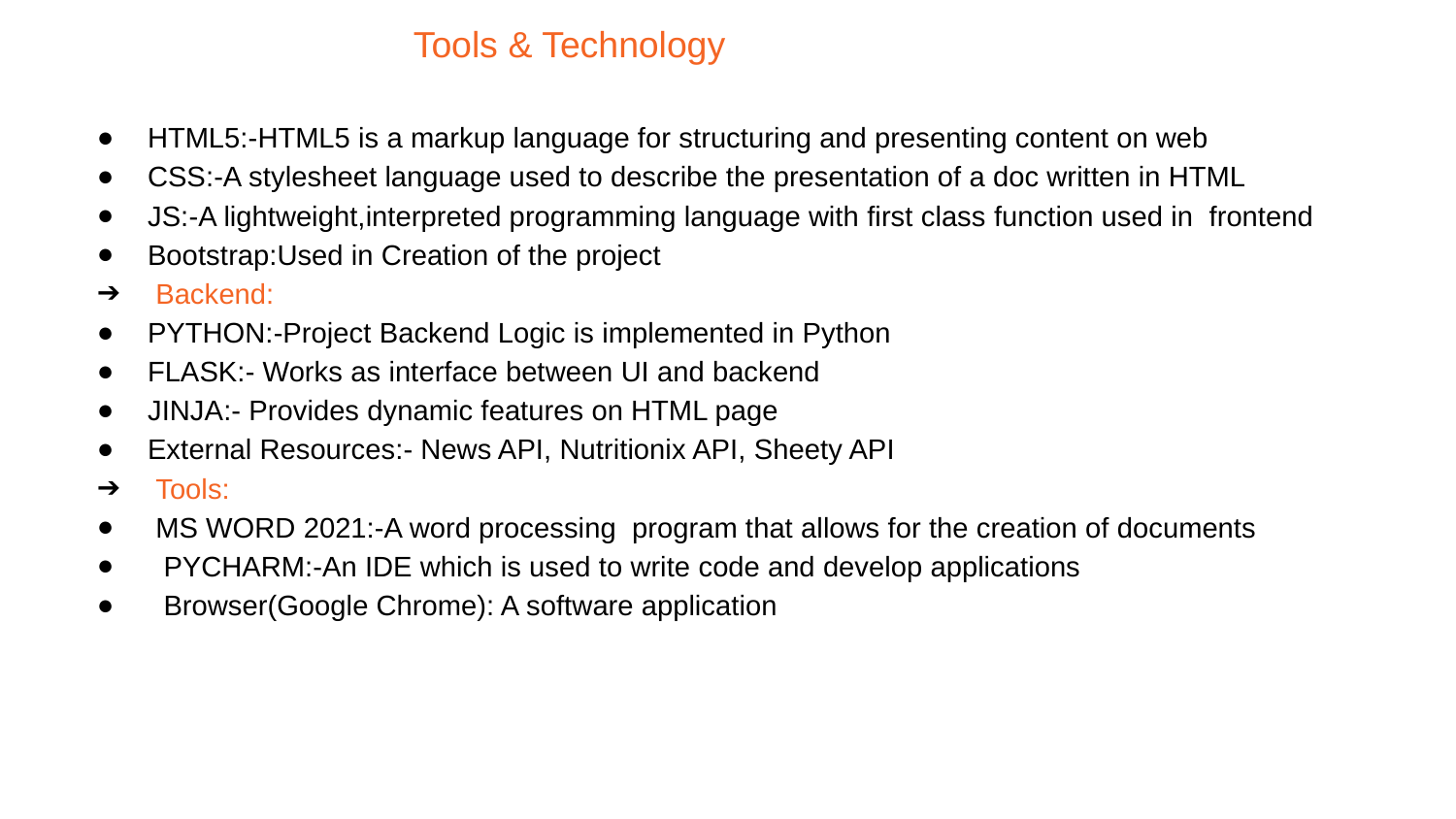

Tools & Technology

HTML5:-HTML5 is a markup language for structuring and presenting content on web
CSS:-A stylesheet language used to describe the presentation of a doc written in HTML
JS:-A lightweight,interpreted programming language with first class function used in  frontend
Bootstrap:Used in Creation of the project
 Backend:
PYTHON:-Project Backend Logic is implemented in Python
FLASK:- Works as interface between UI and backend
JINJA:- Provides dynamic features on HTML page
External Resources:- News API, Nutritionix API, Sheety API
 Tools:
 MS WORD 2021:-A word processing  program that allows for the creation of documents
  PYCHARM:-An IDE which is used to write code and develop applications
  Browser(Google Chrome): A software application
Health Manager app  requires a range of tools and technologies  to be used for its development. Here is a detailed overview of some of the important tools and technologies that  are used in the development of this application.
 Some of the technologies used are as follows:
  HTML5
   CSS
  JAVASCRIPT
   FLASK(PYTHON)
   JINJA
MACHINE LEARNING(ML)
MICROSOFT WORD 2021
PYCHARM